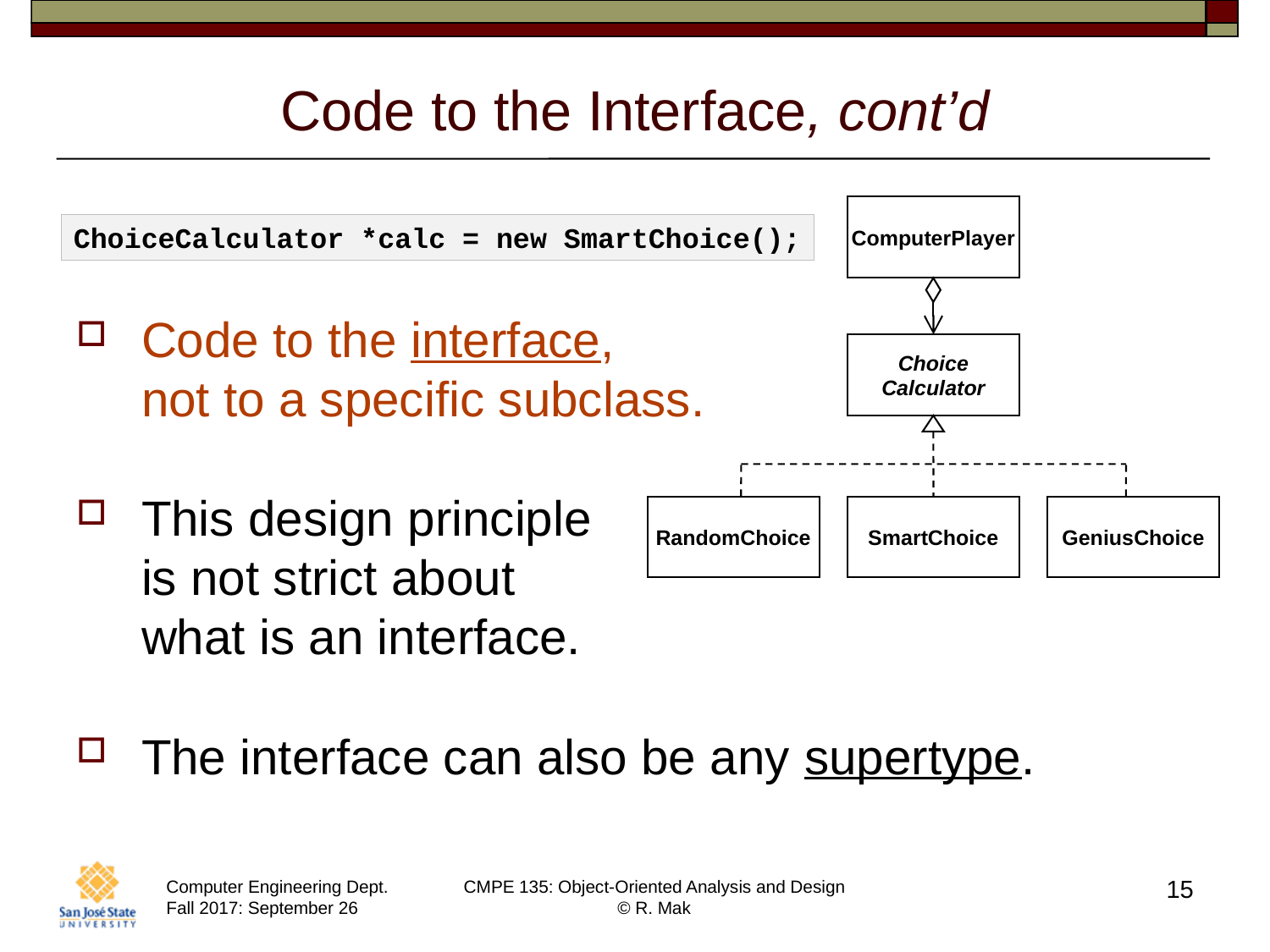

# Code to the Interface, cont’d
ComputerPlayer

Choice
Calculator

RandomChoice
SmartChoice
GeniusChoice
ChoiceCalculator *calc = new SmartChoice();
Code to the interface,
not to a specific subclass.

This design principle
is not strict about
what is an interface.

The interface can also be any supertype.
15